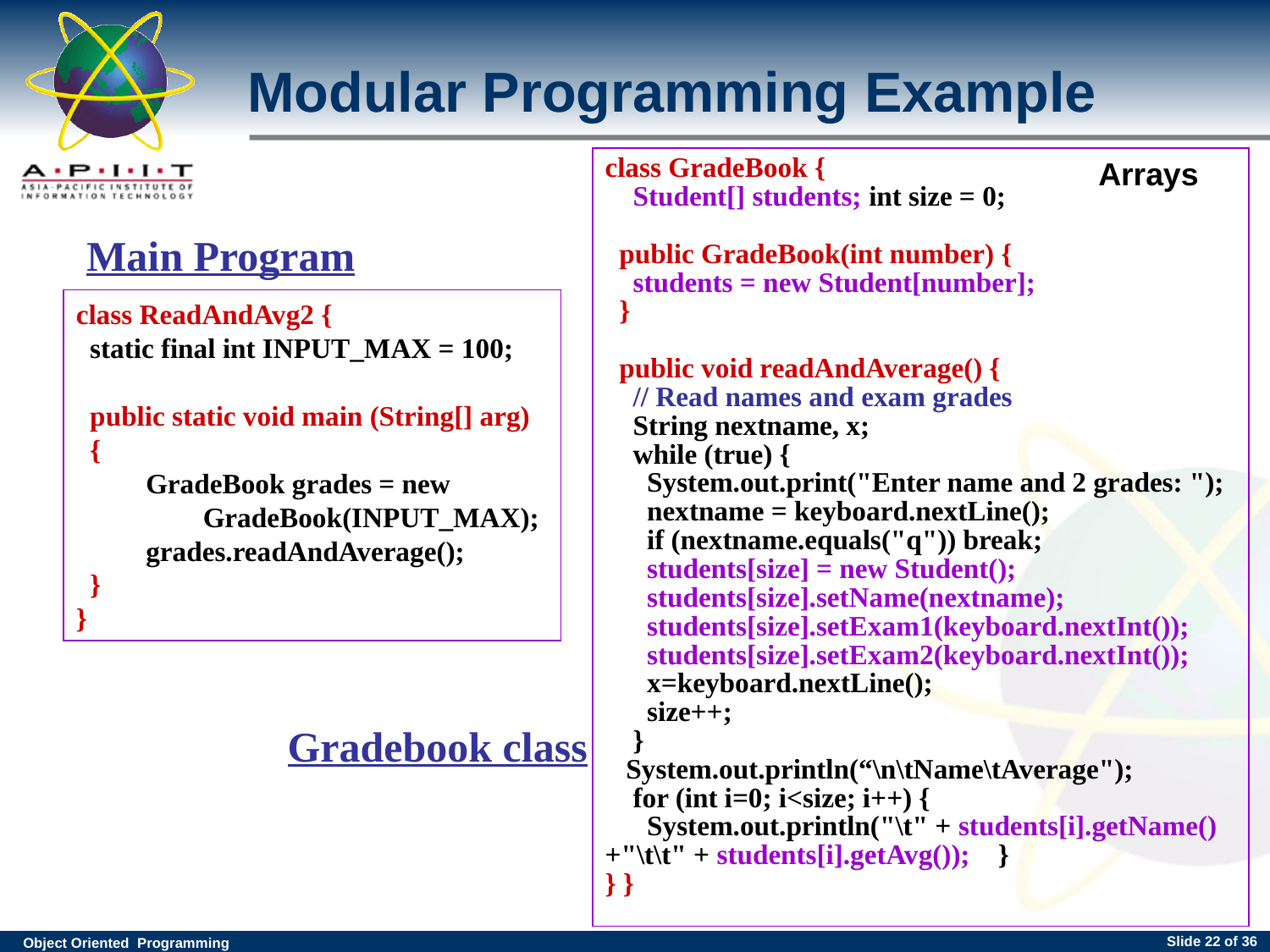

# Modular Programming Example
class GradeBook {
    Student[] students; int size = 0;

  public GradeBook(int number) {
    students = new Student[number];
  }

  public void readAndAverage() {
    // Read names and exam grades
    String nextname, x;
    while (true) {
      System.out.print("Enter name and 2 grades: ");
      nextname = keyboard.nextLine();
      if (nextname.equals("q")) break;
      students[size] = new Student();
      students[size].setName(nextname);
      students[size].setExam1(keyboard.nextInt());
      students[size].setExam2(keyboard.nextInt());
      x=keyboard.nextLine();
      size++;
    }
   System.out.println(“\n\tName\tAverage");
    for (int i=0; i<size; i++) {
      System.out.println("\t" + students[i].getName() +"\t\t" + students[i].getAvg());    }
} }
Main Program
class ReadAndAvg2 {
  static final int INPUT_MAX = 100;

  public static void main (String[] arg)
  {
          GradeBook grades = new          	GradeBook(INPUT_MAX);
          grades.readAndAverage();
  }
}
Gradebook class
Slide 22 of 36